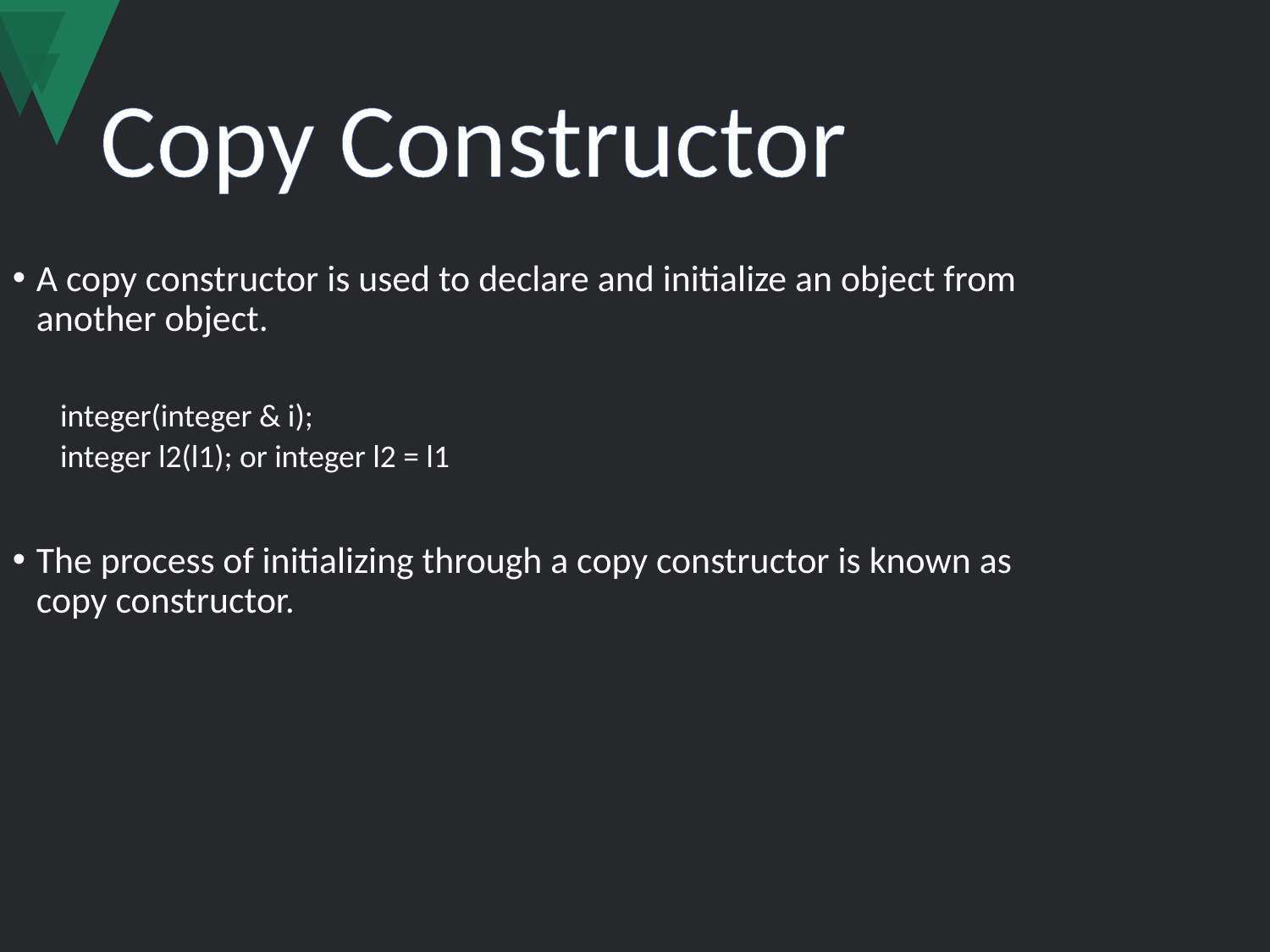

# Copy Constructor
A copy constructor is used to declare and initialize an object from another object.

integer(integer & i);
integer l2(l1); or integer l2 = l1

The process of initializing through a copy constructor is known as copy constructor.